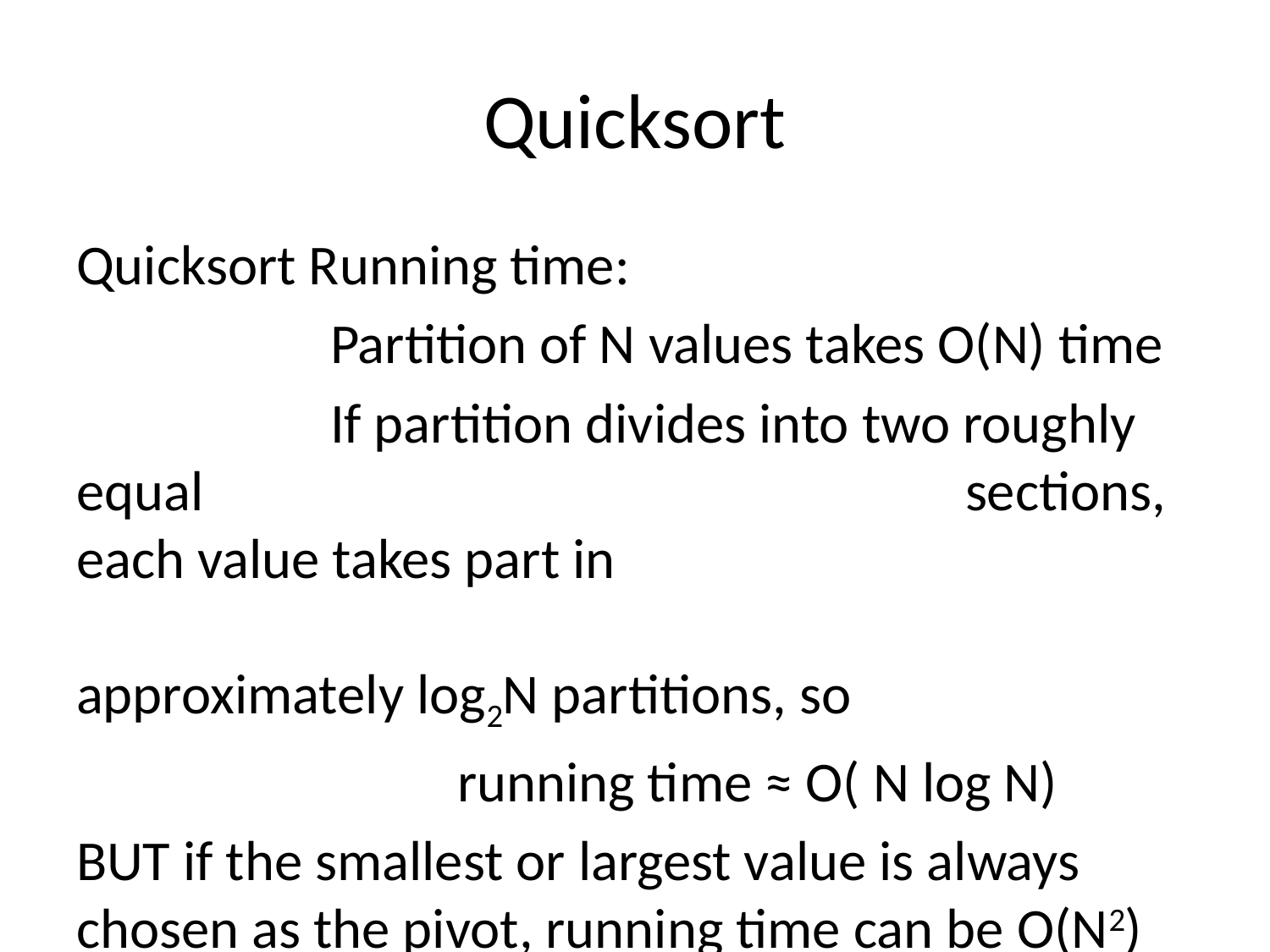

# Quicksort
Quicksort Running time:
		Partition of N values takes O(N) time
		If partition divides into two roughly equal 						sections, each value takes part in 											approximately log2N partitions, so
			running time ≈ O( N log N)
BUT if the smallest or largest value is always chosen as the pivot, running time can be O(N2)